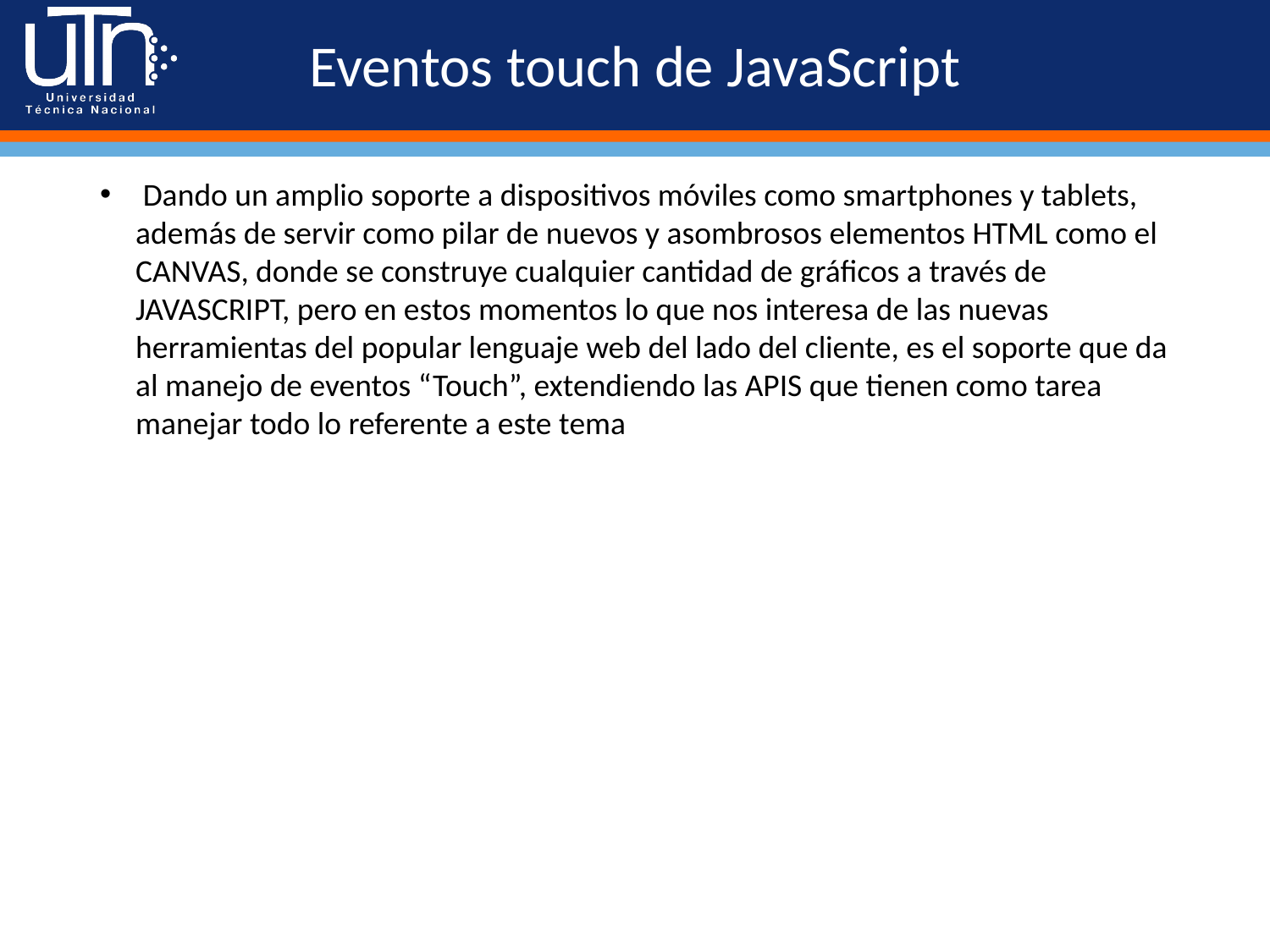

# Eventos touch de JavaScript
 Dando un amplio soporte a dispositivos móviles como smartphones y tablets, además de servir como pilar de nuevos y asombrosos elementos HTML como el CANVAS, donde se construye cualquier cantidad de gráficos a través de JAVASCRIPT, pero en estos momentos lo que nos interesa de las nuevas herramientas del popular lenguaje web del lado del cliente, es el soporte que da al manejo de eventos “Touch”, extendiendo las APIS que tienen como tarea manejar todo lo referente a este tema